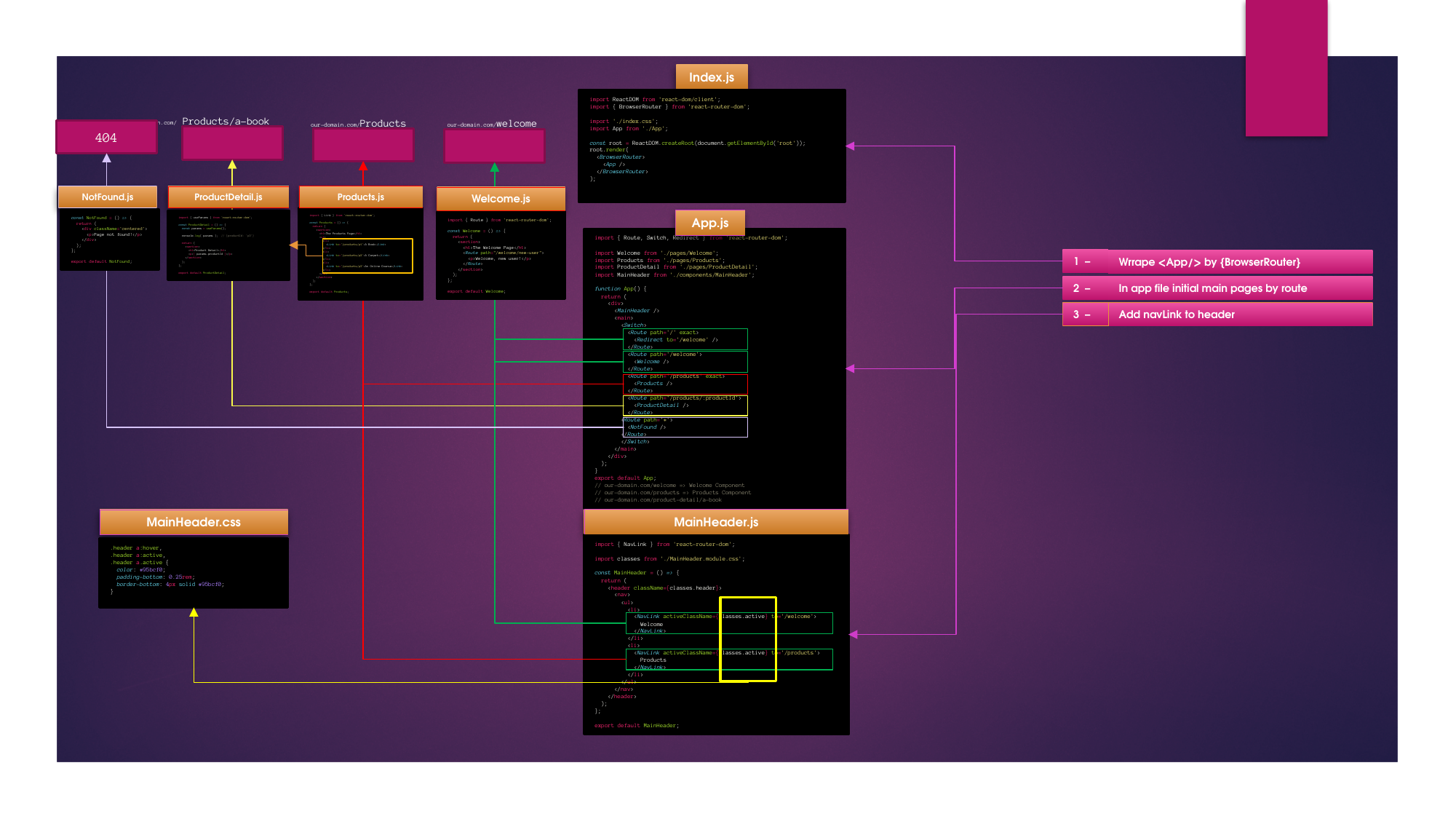

Index.js
import ReactDOM from 'react-dom/client';
import { BrowserRouter } from 'react-router-dom';
import './index.css';
import App from './App';
const root = ReactDOM.createRoot(document.getElementById('root'));
root.render(
  <BrowserRouter>
    <App />
  </BrowserRouter>
);

our-domain.com/ Products/a-book

our-domain.com/Products

our-domain.com/welcome

404

NotFound.js
Products.js
ProductDetail.js
Welcome.js
import { Link } from 'react-router-dom';
const Products = () => {
  return (
    <section>
      <h1>The Products Page</h1>
      <ul>
        <li>
          <Link to='/products/p1'>A Book</Link>
        </li>
        <li>
          <Link to='/products/p2'>A Carpet</Link>
        </li>
        <li>
          <Link to='/products/p3'>An Online Course</Link>
        </li>
      </ul>
    </section>
  );
};
export default Products;
const NotFound = () => {
  return (
    <div className='centered'>
      <p>Page not found!</p>
    </div>
  );
};
export default NotFound;
App.js
import { useParams } from 'react-router-dom';
const ProductDetail = () => {
  const params = useParams();
  console.log( params );  // {productId: 'p3'}
  return (
    <section>
      <h1>Product Detail</h1>
      <p>{ params.productId }</p>
    </section>
  );
};
export default ProductDetail;
import { Route } from 'react-router-dom';
const Welcome = () => {
  return (
    <section>
      <h1>The Welcome Page</h1>
      <Route path="/welcome/new-user">
        <p>Welcome, new user!</p>
      </Route>
    </section>
  );
};
export default Welcome;
import { Route, Switch, Redirect } from 'react-router-dom';
import Welcome from './pages/Welcome';
import Products from './pages/Products';
import ProductDetail from './pages/ProductDetail';
import MainHeader from './components/MainHeader';
function App() {
  return (
    <div>
      <MainHeader />
      <main>
        <Switch>
          <Route path='/' exact>
            <Redirect to='/welcome' />
          </Route>
          <Route path='/welcome'>
            <Welcome />
          </Route>
          <Route path='/products' exact>
            <Products />
          </Route>
          <Route path='/products/:productId'>
            <ProductDetail />
          </Route>
        <Route path='*'>
          <NotFound />
        </Route>
        </Switch>
      </main>
    </div>
  );
}
export default App;
// our-domain.com/welcome => Welcome Component
// our-domain.com/products => Products Component
// our-domain.com/product-detail/a-book

1  –
Wrrape <App/> by {BrowserRouter}
2  –
In app file initial main pages by route
3  –
Add navLink to header

MainHeader.js
MainHeader.css
import { NavLink } from 'react-router-dom';
import classes from './MainHeader.module.css';
const MainHeader = () => {
  return (
    <header className={classes.header}>
      <nav>
        <ul>
          <li>
            <NavLink activeClassName={classes.active} to='/welcome'>
              Welcome
            </NavLink>
          </li>
          <li>
            <NavLink activeClassName={classes.active} to='/products'>
              Products
            </NavLink>
          </li>
        </ul>
      </nav>
    </header>
  );
};
export default MainHeader;
.header a:hover,
.header a:active,
.header a.active {
  color: #95bcf0;
  padding-bottom: 0.25rem;
  border-bottom: 4px solid #95bcf0;
}